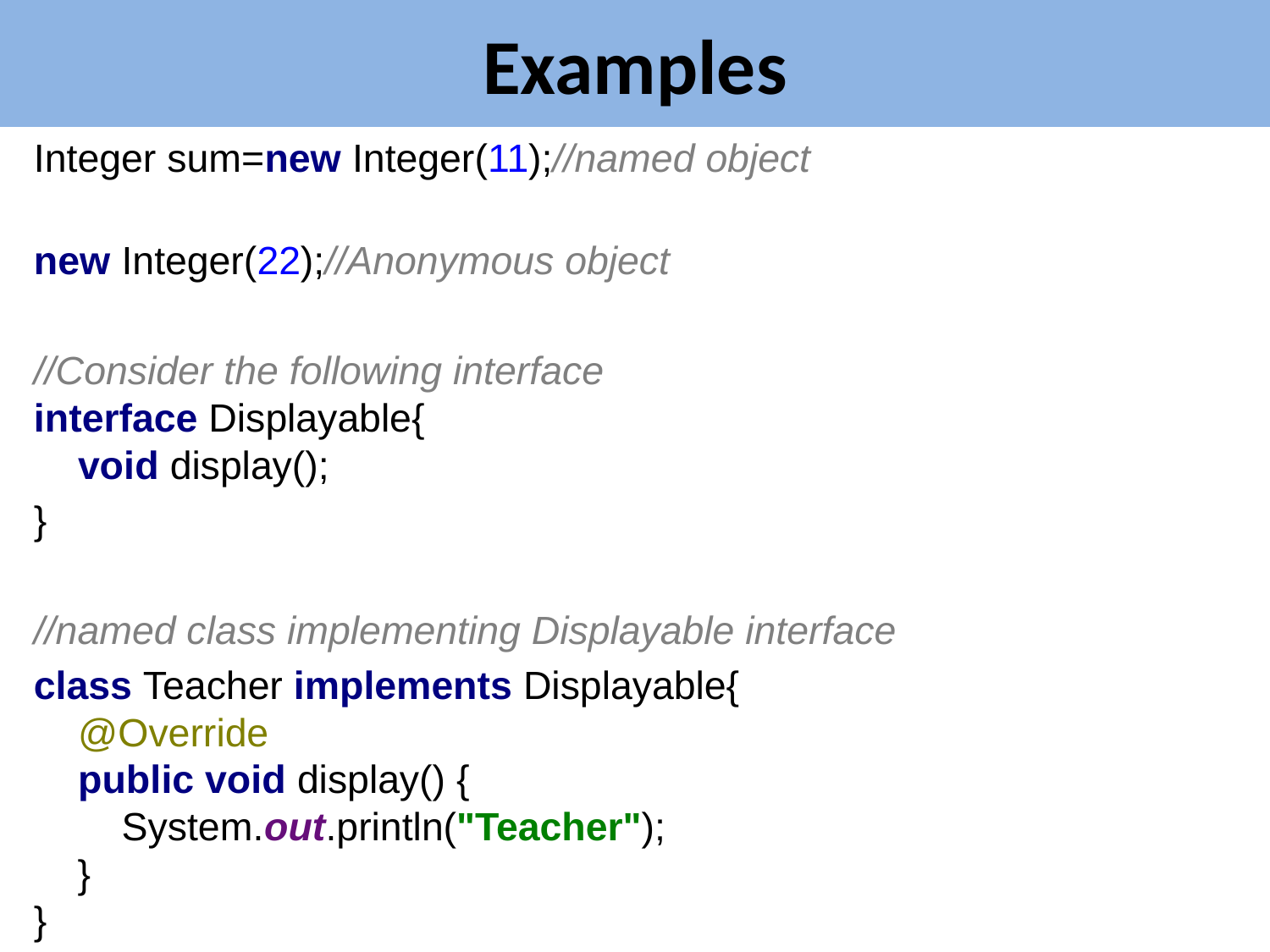

Examples
Integer sum=new Integer(11);//named object
new Integer(22);//Anonymous object

//Consider the following interface
interface Displayable{
    void display();
}

//named class implementing Displayable interface
class Teacher implements Displayable{
    @Override
    public void display() {
        System.out.println("Teacher");
    }
}